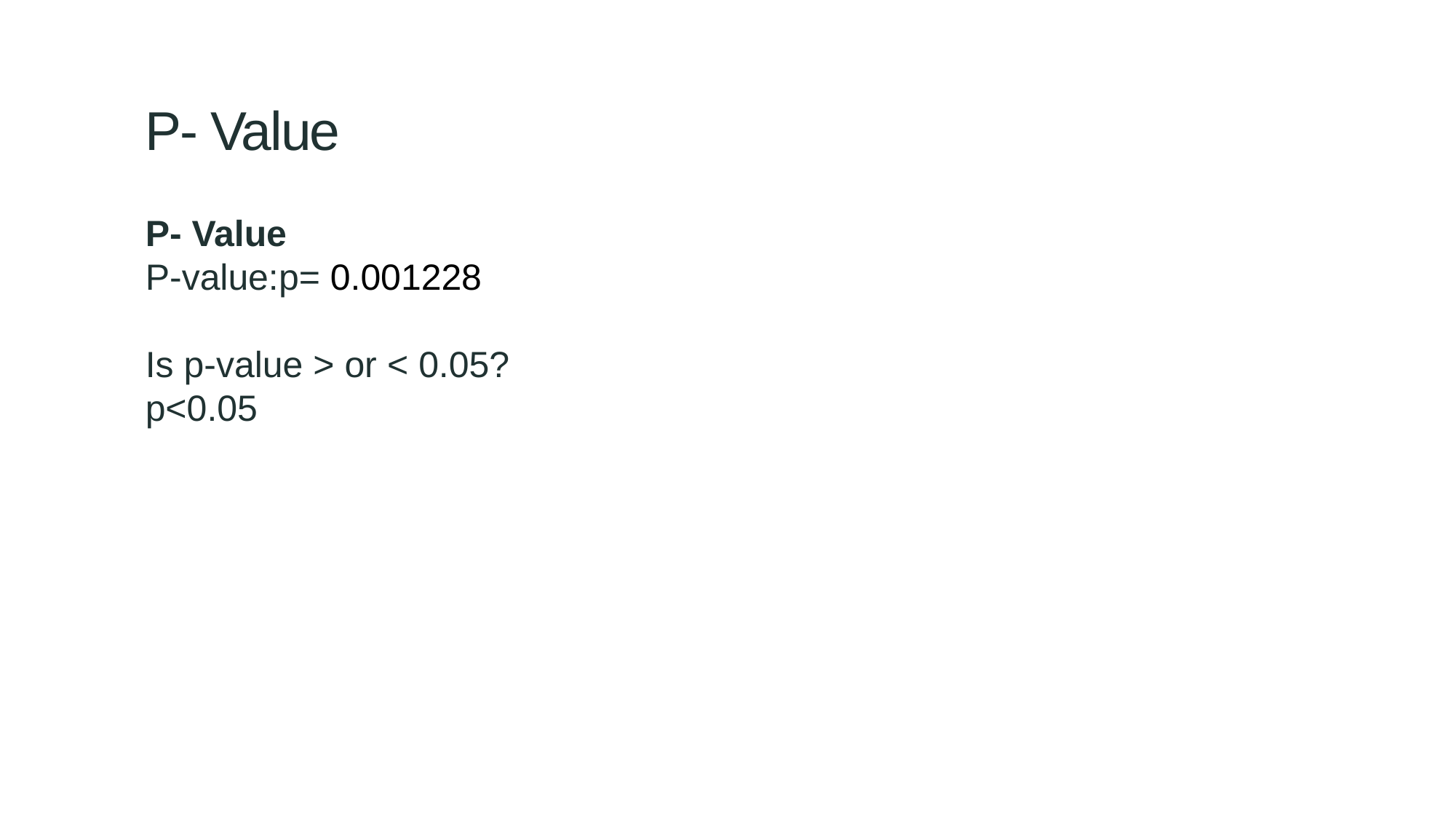

P- Value
P- Value
P-value:p= 0.001228

Is p-value > or < 0.05?
p<0.05